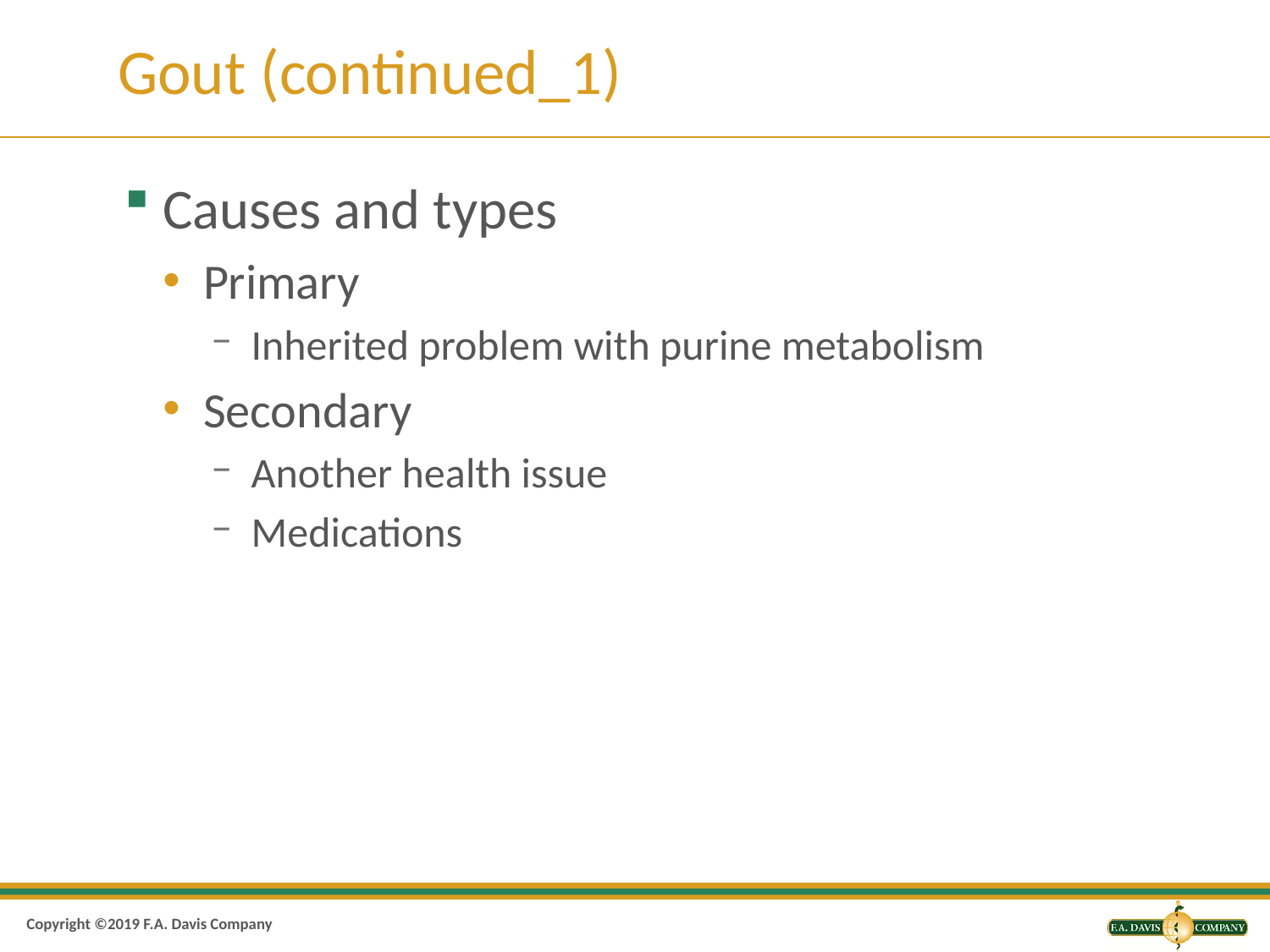

# Gout (continued_1)
Causes and types
Primary
Inherited problem with purine metabolism
Secondary
Another health issue
Medications